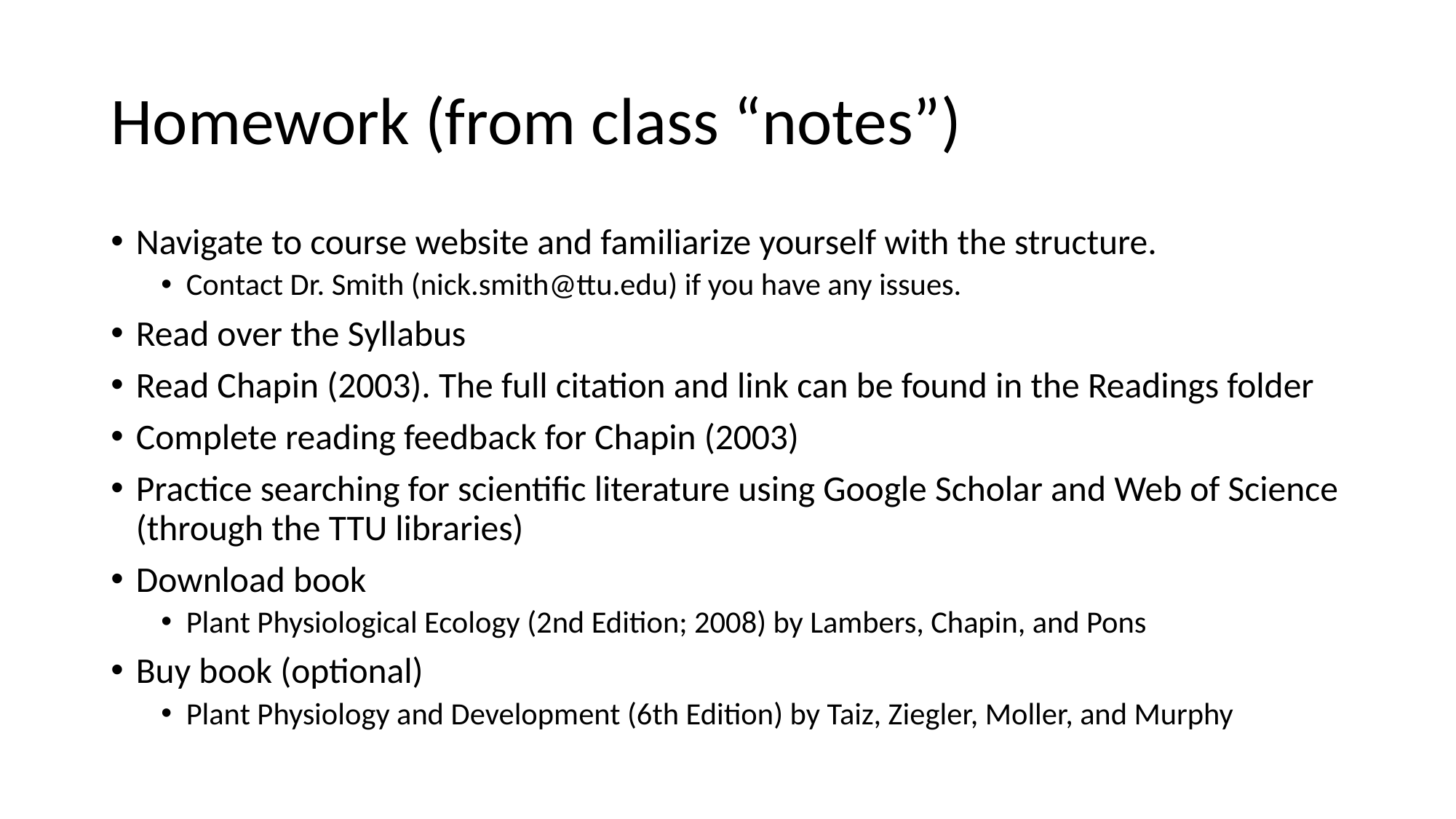

# Homework (from class “notes”)
Navigate to course website and familiarize yourself with the structure.
Contact Dr. Smith (nick.smith@ttu.edu) if you have any issues.
Read over the Syllabus
Read Chapin (2003). The full citation and link can be found in the Readings folder
Complete reading feedback for Chapin (2003)
Practice searching for scientific literature using Google Scholar and Web of Science (through the TTU libraries)
Download book
Plant Physiological Ecology (2nd Edition; 2008) by Lambers, Chapin, and Pons
Buy book (optional)
Plant Physiology and Development (6th Edition) by Taiz, Ziegler, Moller, and Murphy